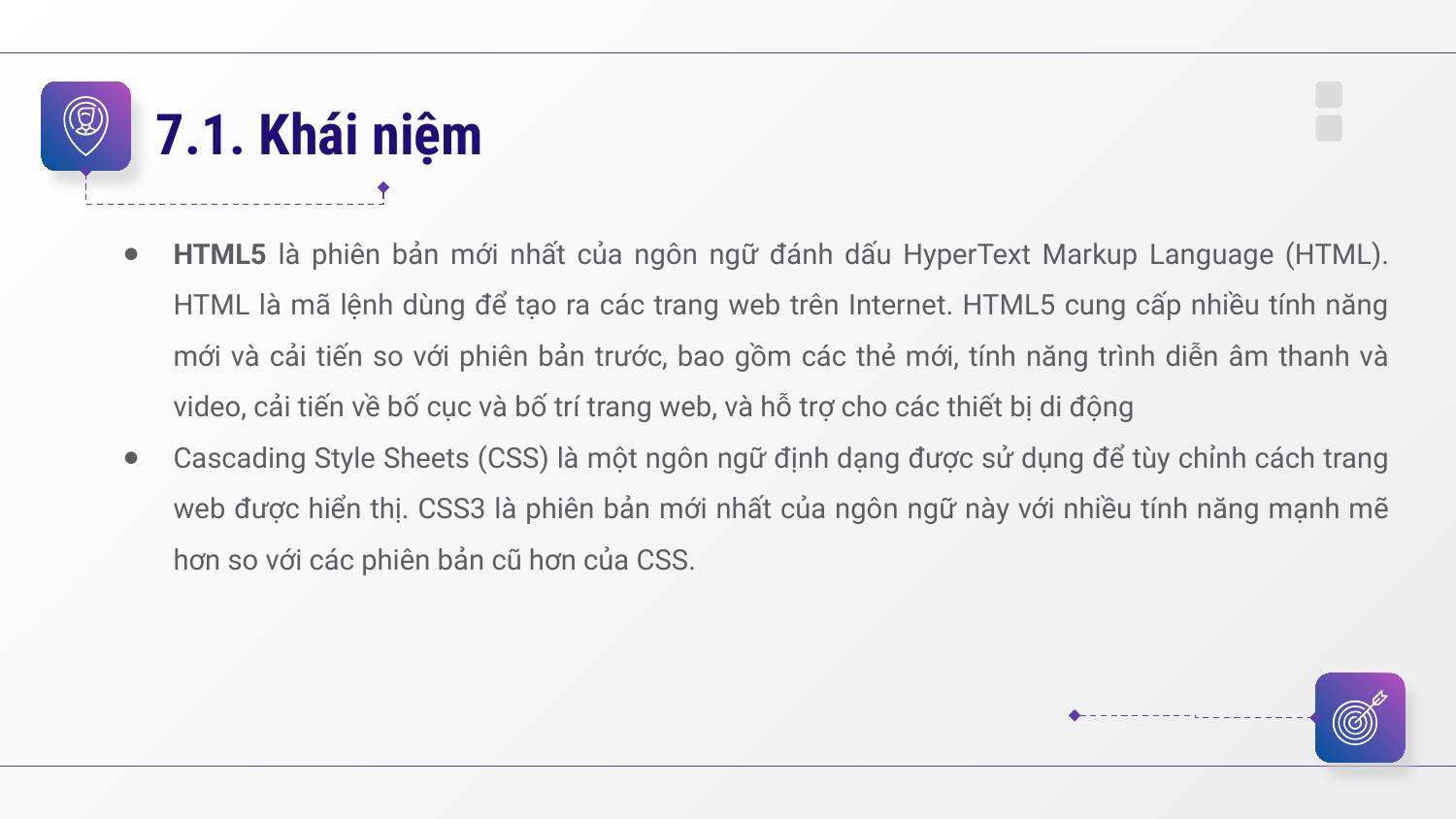

7.1. Khái niệm

HTML5 là phiên bản mới nhất của ngôn ngữ đánh dấu HyperText Markup Language (HTML). HTML là mã lệnh dùng để tạo ra các trang web trên Internet. HTML5 cung cấp nhiều tính năng mới và cải tiến so với phiên bản trước, bao gồm các thẻ mới, tính năng trình diễn âm thanh và video, cải tiến về bố cục và bố trí trang web, và hỗ trợ cho các thiết bị di động
Cascading Style Sheets (CSS) là một ngôn ngữ định dạng được sử dụng để tùy chỉnh cách trang web được hiển thị. CSS3 là phiên bản mới nhất của ngôn ngữ này với nhiều tính năng mạnh mẽ hơn so với các phiên bản cũ hơn của CSS.